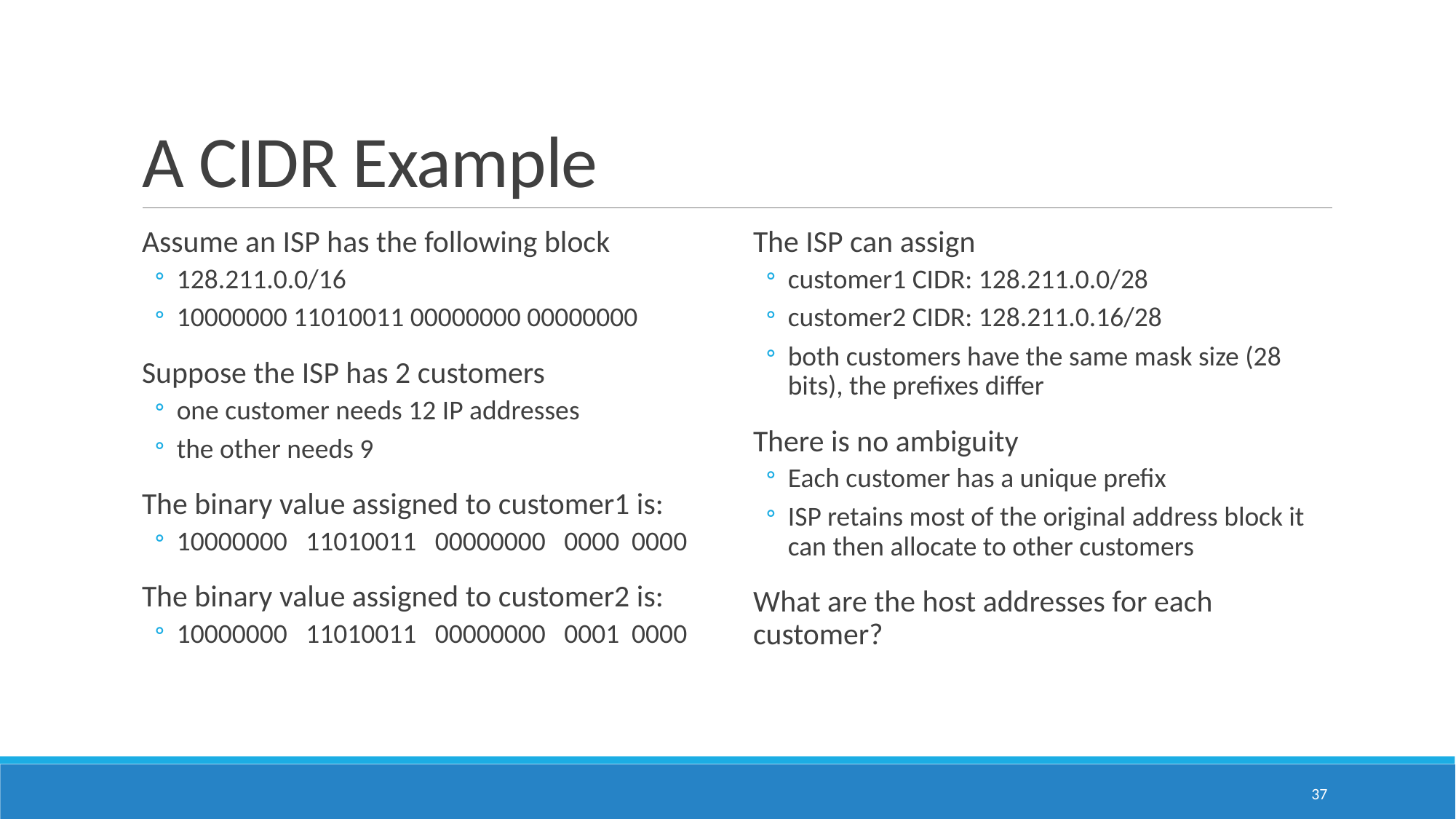

# A CIDR Example
Assume an ISP has the following block
128.211.0.0/16
10000000 11010011 00000000 00000000
Suppose the ISP has 2 customers
one customer needs 12 IP addresses
the other needs 9
The binary value assigned to customer1 is:
10000000   11010011   00000000   0000  0000
The binary value assigned to customer2 is:
10000000   11010011   00000000   0001  0000
The ISP can assign
customer1 CIDR: 128.211.0.0/28
customer2 CIDR: 128.211.0.16/28
both customers have the same mask size (28 bits), the prefixes differ
There is no ambiguity
Each customer has a unique prefix
ISP retains most of the original address block it can then allocate to other customers
What are the host addresses for each customer?
37